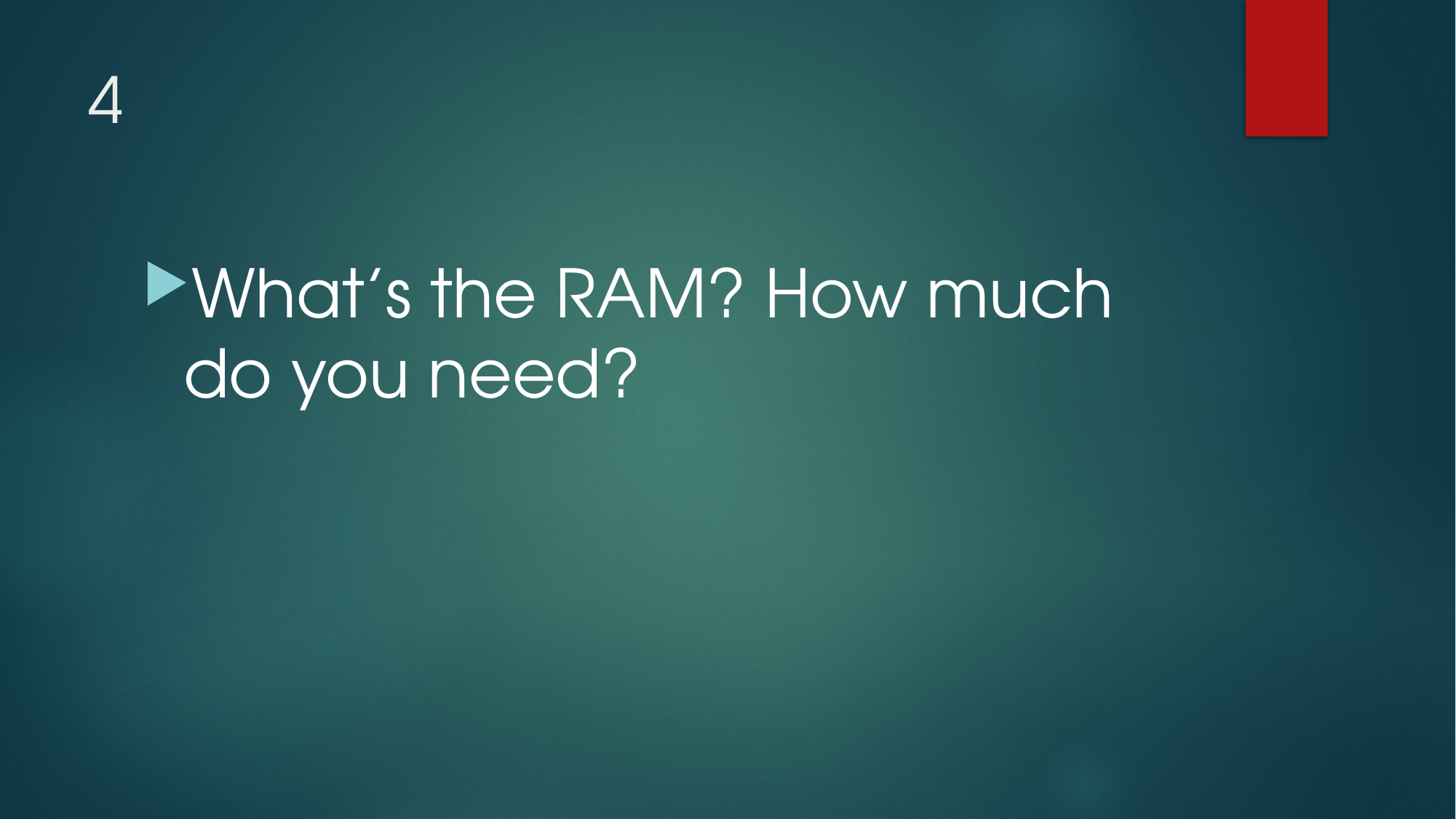

# 4
What’s the RAM? How much do you need?